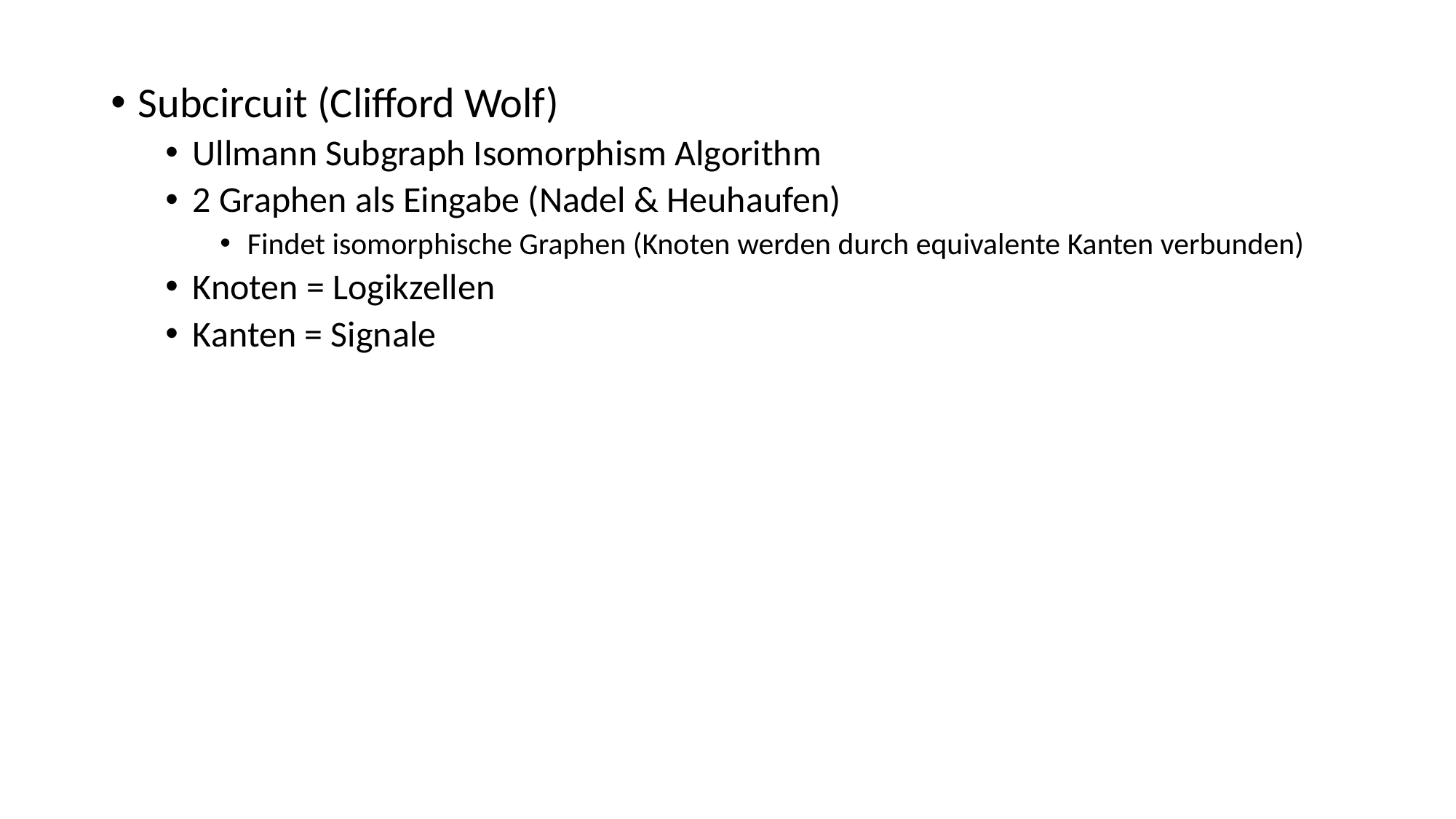

Subcircuit (Clifford Wolf)
Ullmann Subgraph Isomorphism Algorithm
2 Graphen als Eingabe (Nadel & Heuhaufen)
Findet isomorphische Graphen (Knoten werden durch equivalente Kanten verbunden)
Knoten = Logikzellen
Kanten = Signale